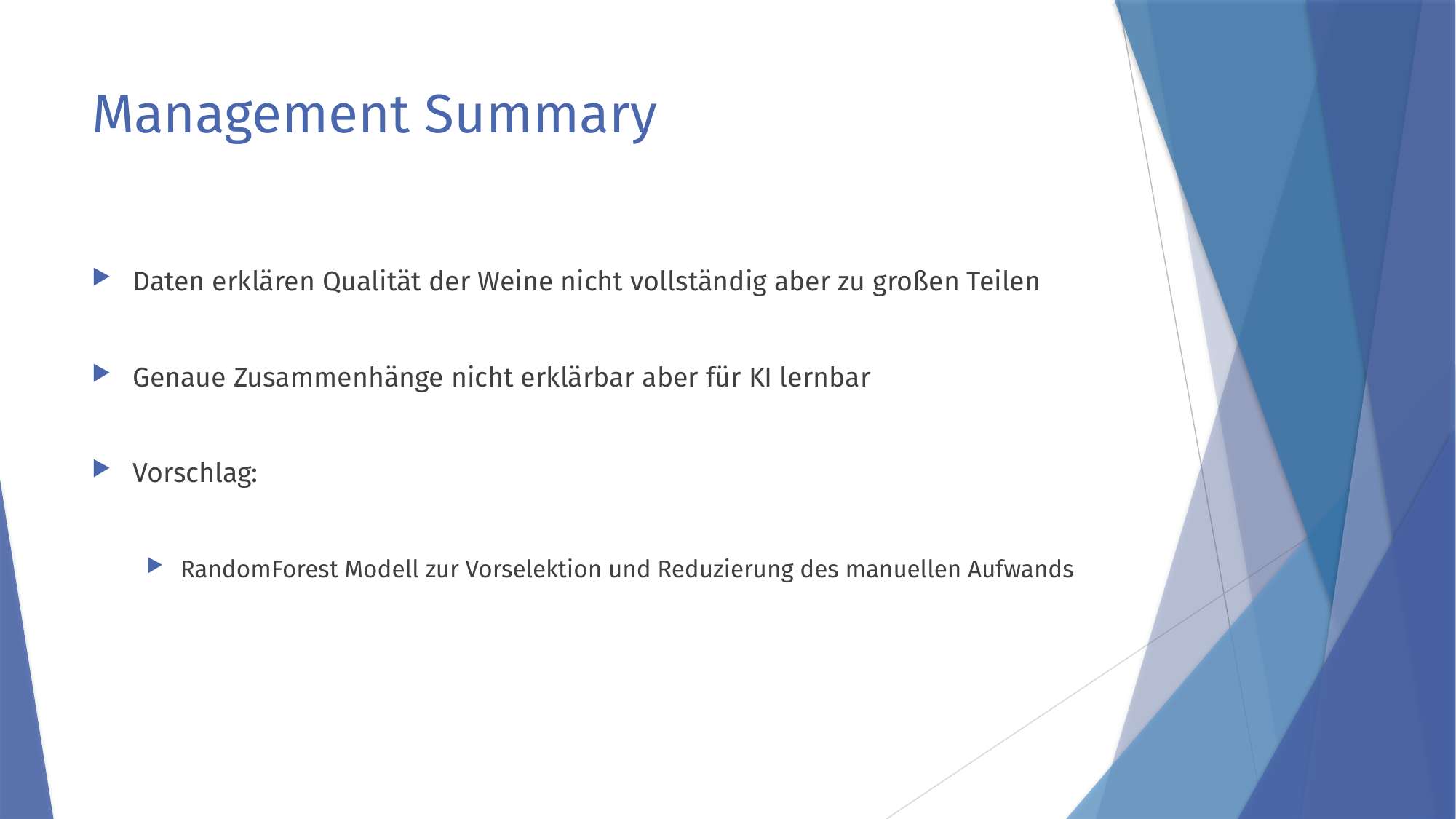

# Management Summary
Daten erklären Qualität der Weine nicht vollständig aber zu großen Teilen

Genaue Zusammenhänge nicht erklärbar aber für KI lernbar

Vorschlag:

RandomForest Modell zur Vorselektion und Reduzierung des manuellen Aufwands